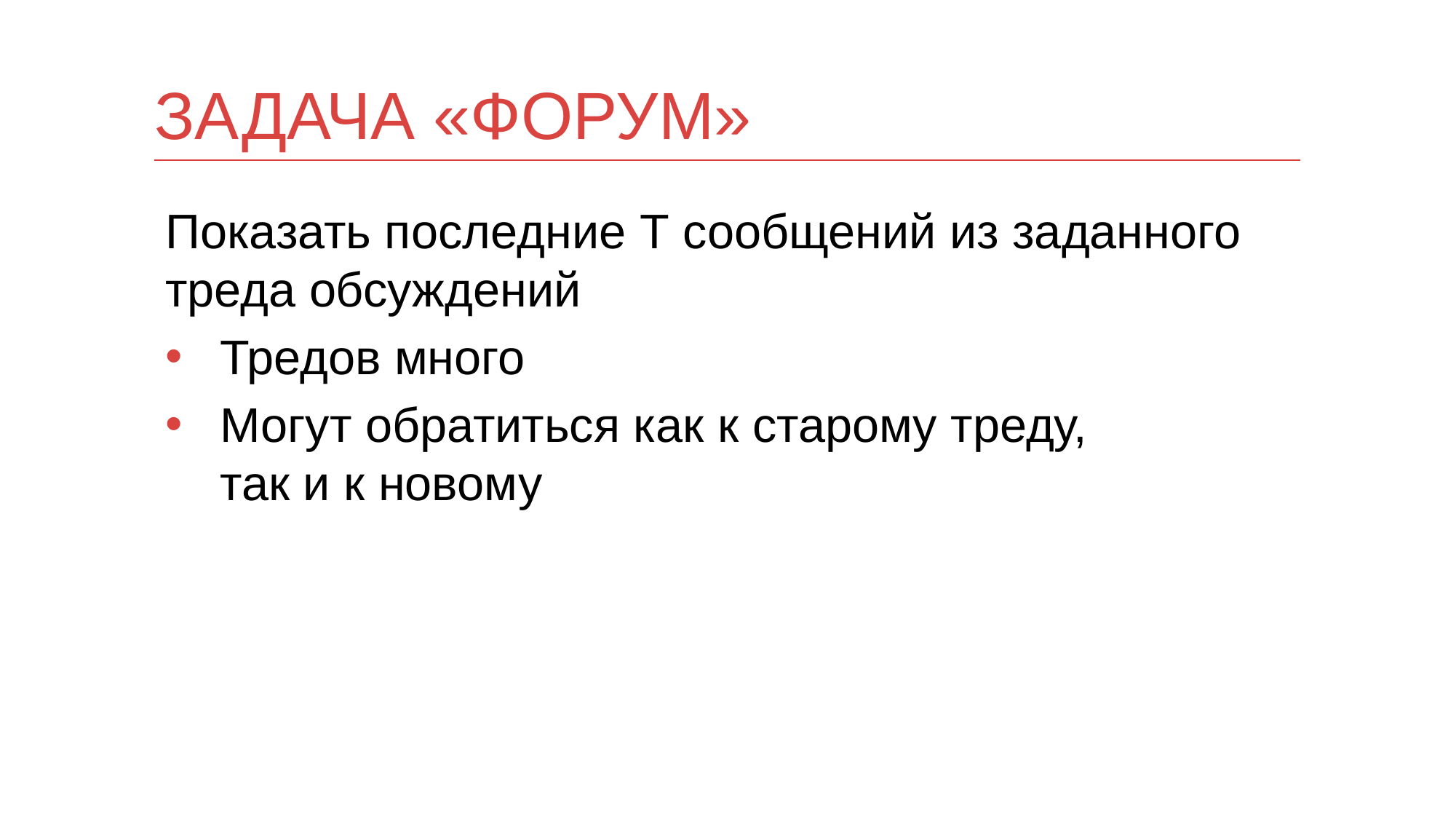

# Задача «Форум»
Показать последние T сообщений из заданного треда обсуждений
Тредов много
Могут обратиться как к старому треду,
так и к новому